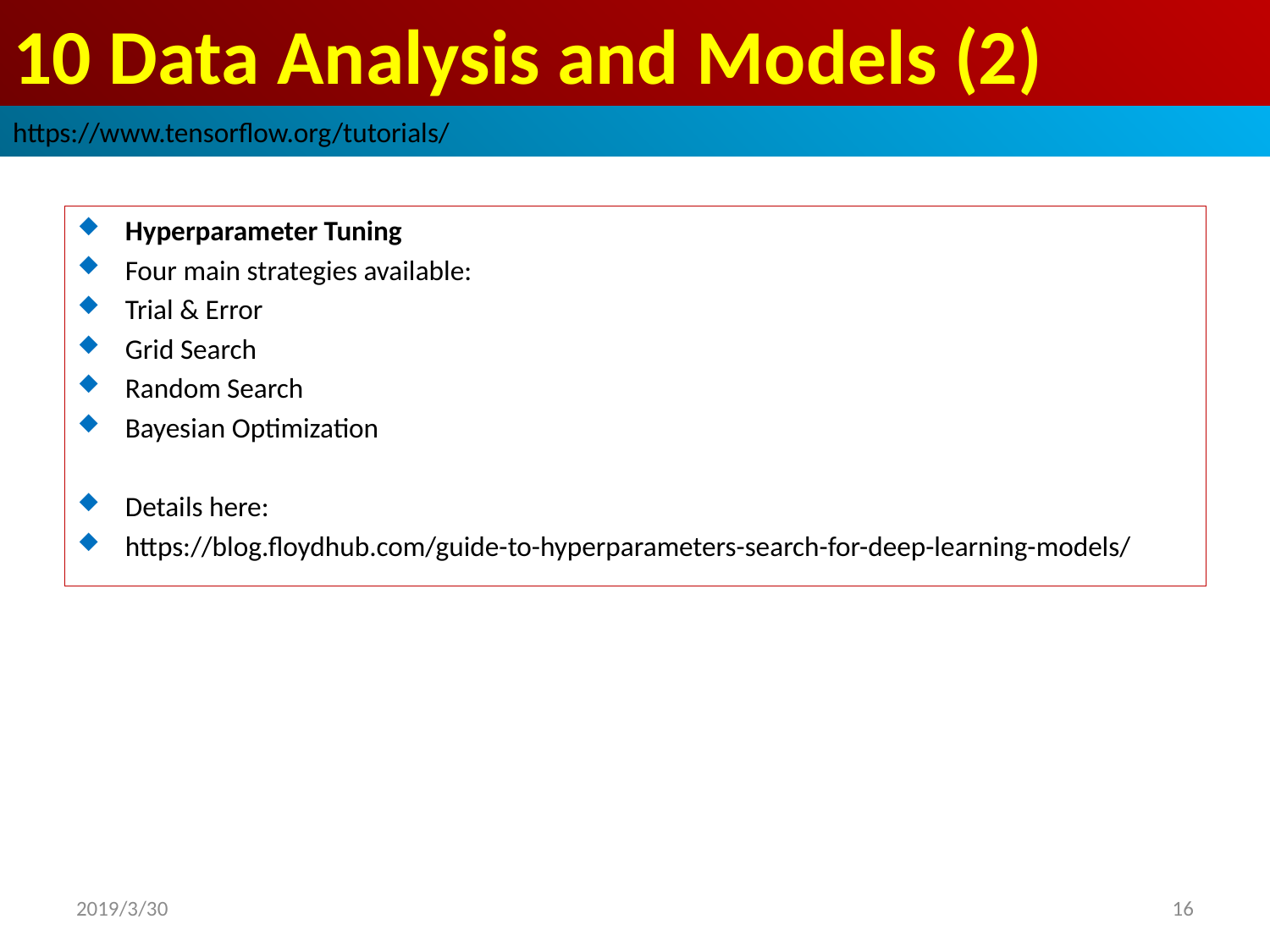

# 10 Data Analysis and Models (2)
https://www.tensorflow.org/tutorials/
Hyperparameter Tuning
Four main strategies available:
Trial & Error
Grid Search
Random Search
Bayesian Optimization

Details here:
https://blog.floydhub.com/guide-to-hyperparameters-search-for-deep-learning-models/

2019/3/30
16